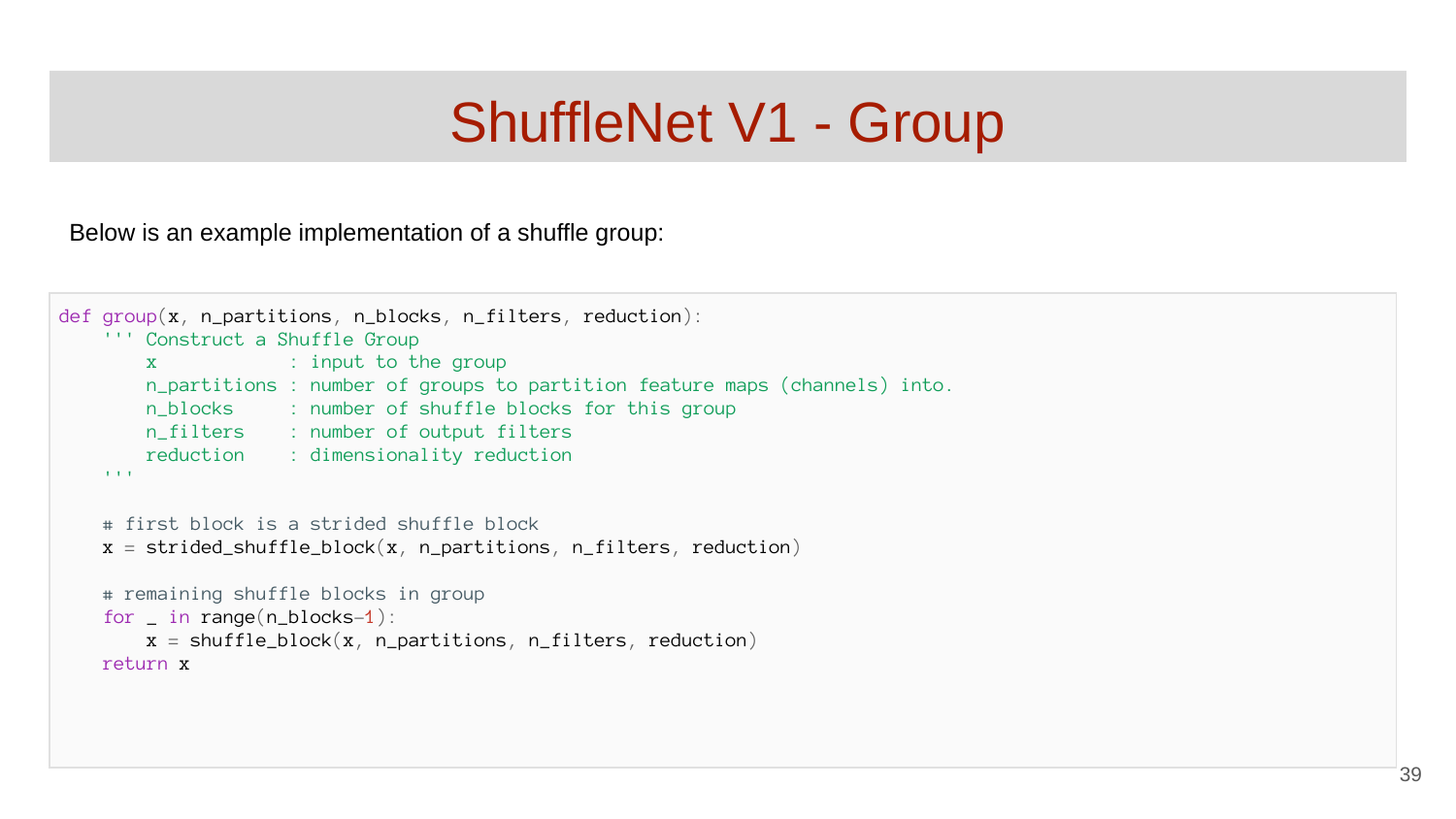

# ShuffleNet V1 - Group
Below is an example implementation of a shuffle group:

| def group(x, n\_partitions, n\_blocks, n\_filters, reduction): ''' Construct a Shuffle Group x : input to the group n\_partitions : number of groups to partition feature maps (channels) into. n\_blocks : number of shuffle blocks for this group n\_filters : number of output filters reduction : dimensionality reduction ''' # first block is a strided shuffle block x = strided\_shuffle\_block(x, n\_partitions, n\_filters, reduction) # remaining shuffle blocks in group for \_ in range(n\_blocks-1): x = shuffle\_block(x, n\_partitions, n\_filters, reduction) return x |
| --- |
39